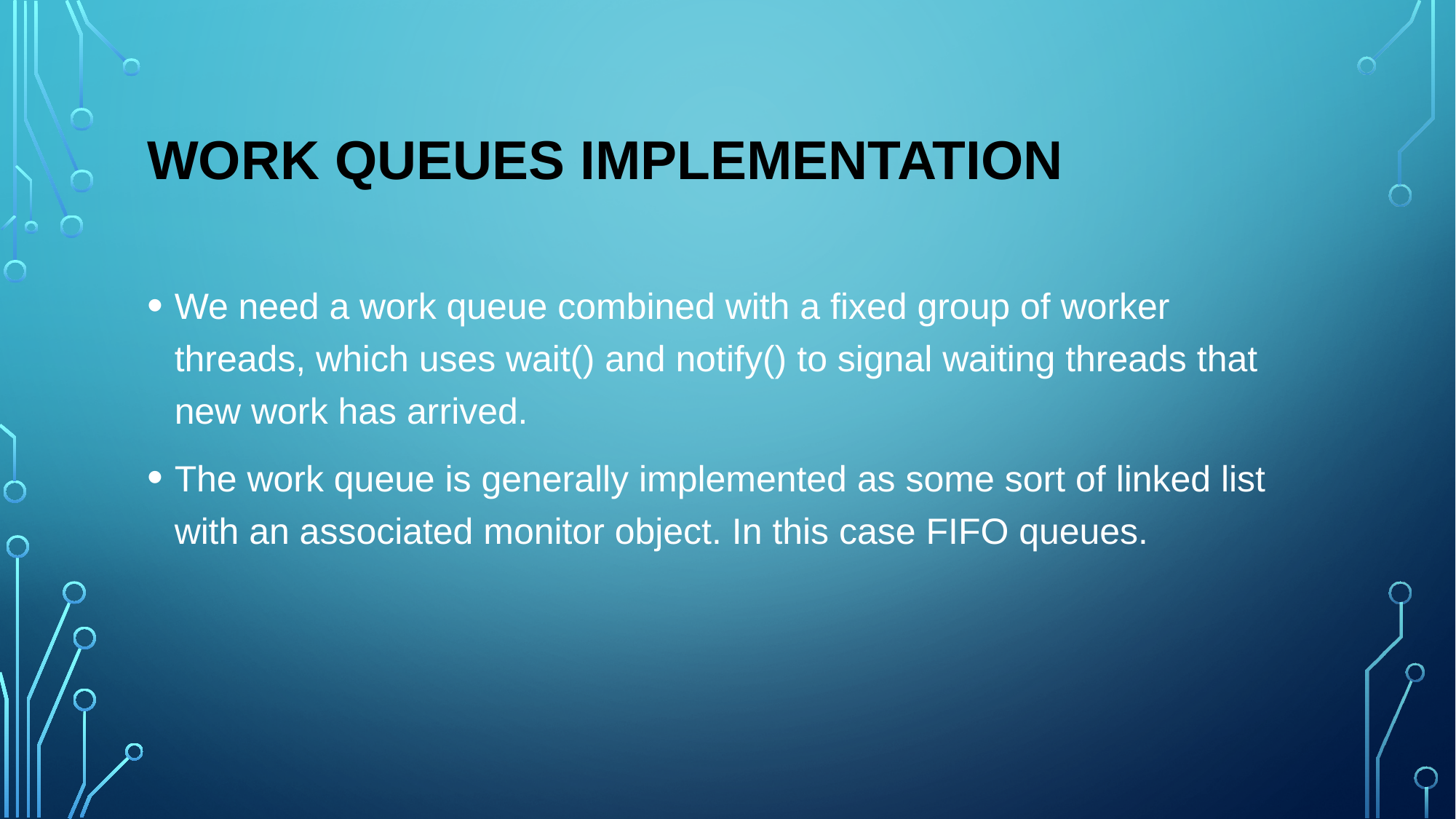

# WORK QUEUES IMPLEMENTATION
We need a work queue combined with a fixed group of worker threads, which uses wait() and notify() to signal waiting threads that new work has arrived.
The work queue is generally implemented as some sort of linked list with an associated monitor object. In this case FIFO queues.